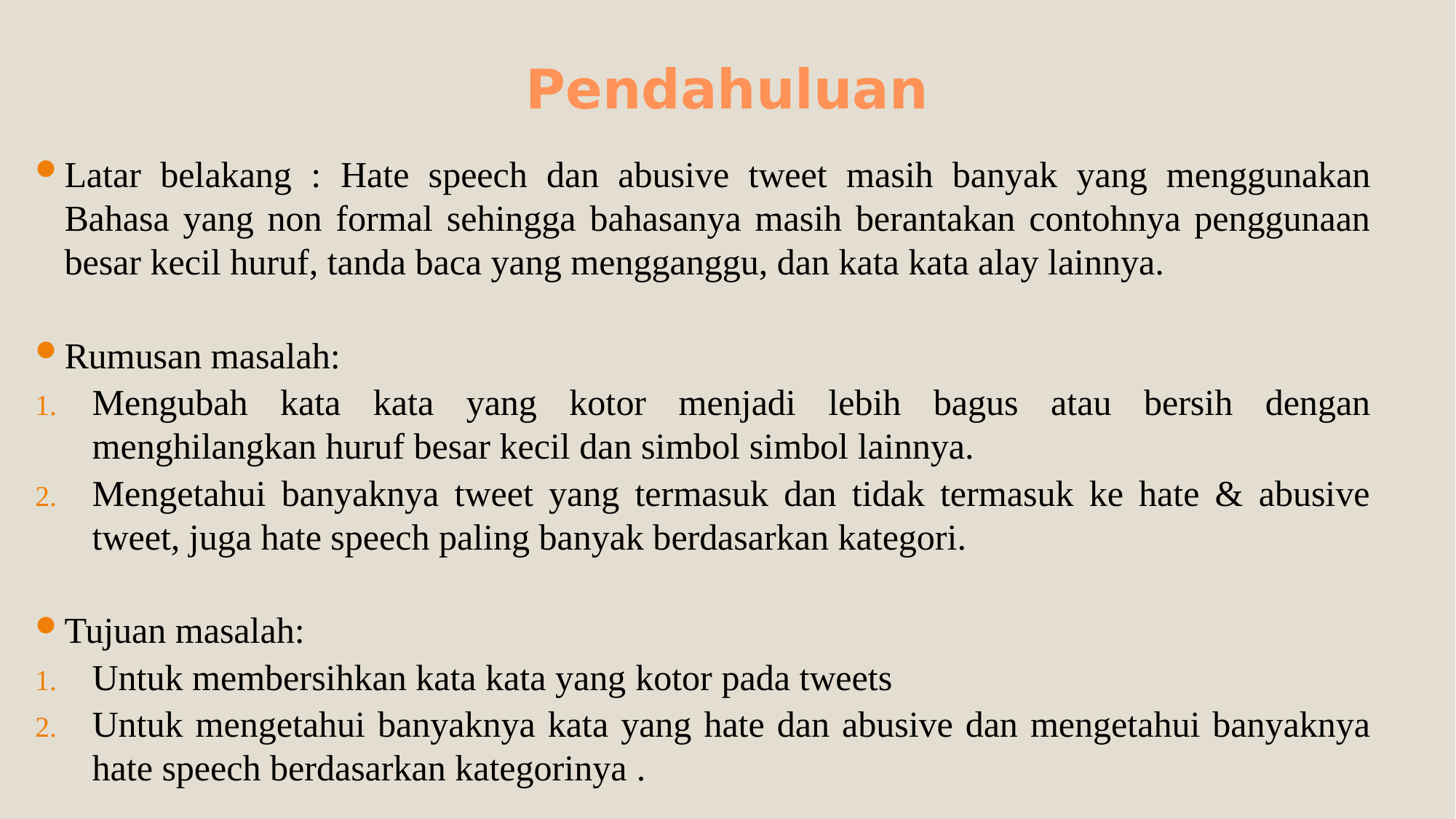

# Pendahuluan
Latar belakang : Hate speech dan abusive tweet masih banyak yang menggunakan Bahasa yang non formal sehingga bahasanya masih berantakan contohnya penggunaan besar kecil huruf, tanda baca yang mengganggu, dan kata kata alay lainnya.

Rumusan masalah:
Mengubah kata kata yang kotor menjadi lebih bagus atau bersih dengan menghilangkan huruf besar kecil dan simbol simbol lainnya.
Mengetahui banyaknya tweet yang termasuk dan tidak termasuk ke hate & abusive tweet, juga hate speech paling banyak berdasarkan kategori.

Tujuan masalah:
Untuk membersihkan kata kata yang kotor pada tweets
Untuk mengetahui banyaknya kata yang hate dan abusive dan mengetahui banyaknya hate speech berdasarkan kategorinya .